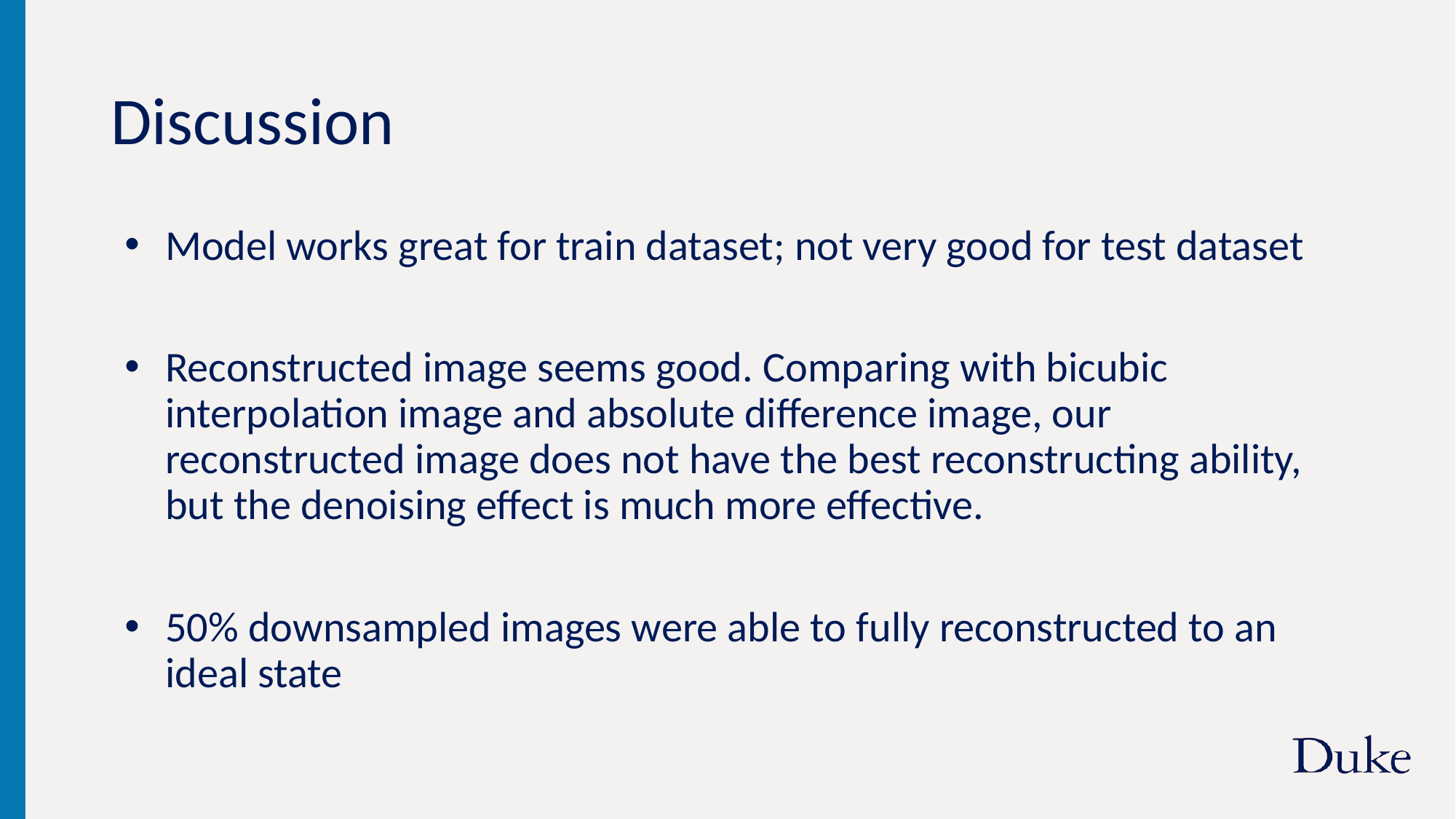

# Discussion
Model works great for train dataset; not very good for test dataset

Reconstructed image seems good. Comparing with bicubic interpolation image and absolute difference image, our reconstructed image does not have the best reconstructing ability, but the denoising effect is much more effective.

50% downsampled images were able to fully reconstructed to an ideal state